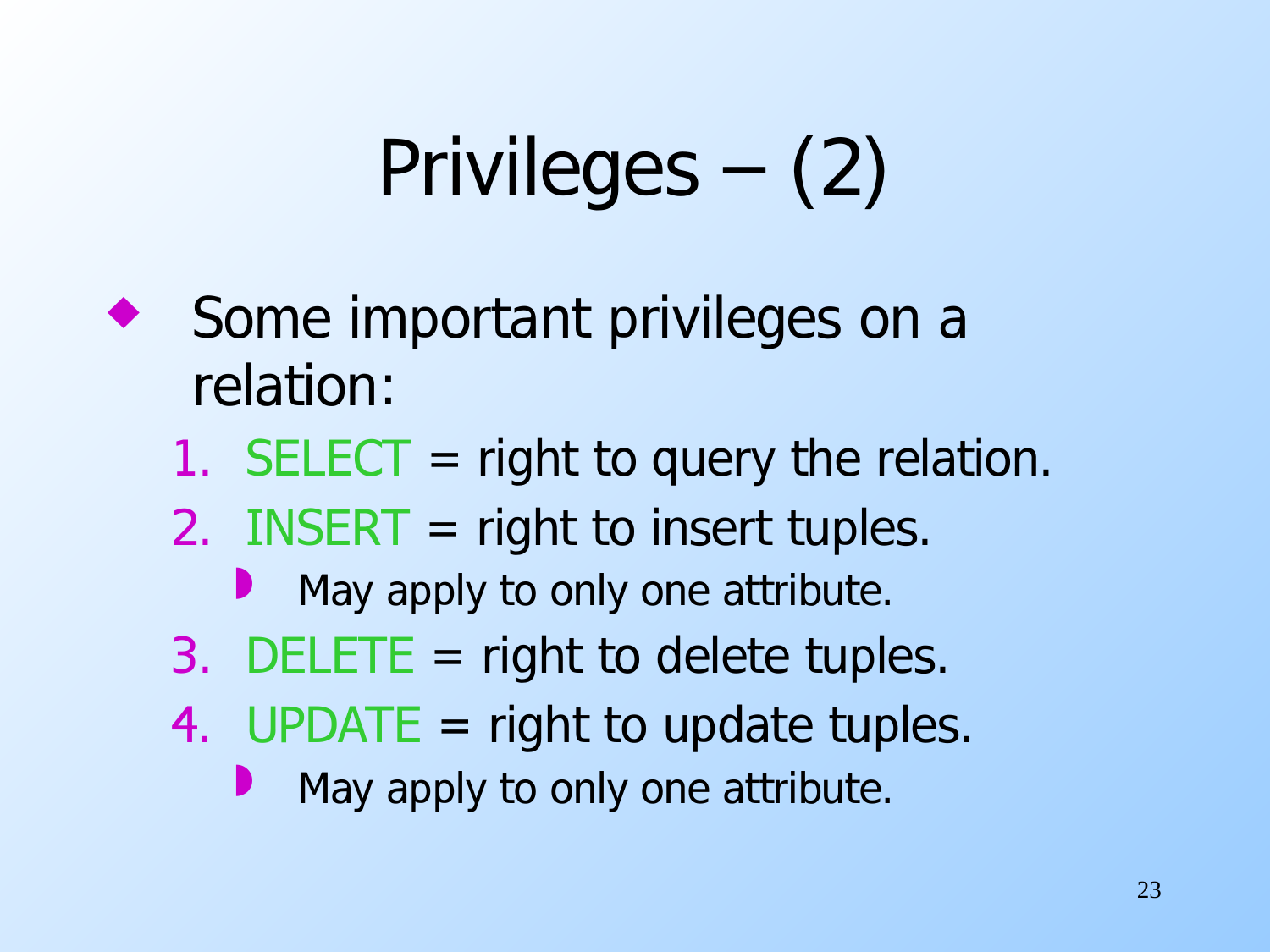

# Privileges – (2)
Some important privileges on a relation:
SELECT = right to query the relation.
INSERT = right to insert tuples.
May apply to only one attribute.
DELETE = right to delete tuples.
UPDATE = right to update tuples.
May apply to only one attribute.
23